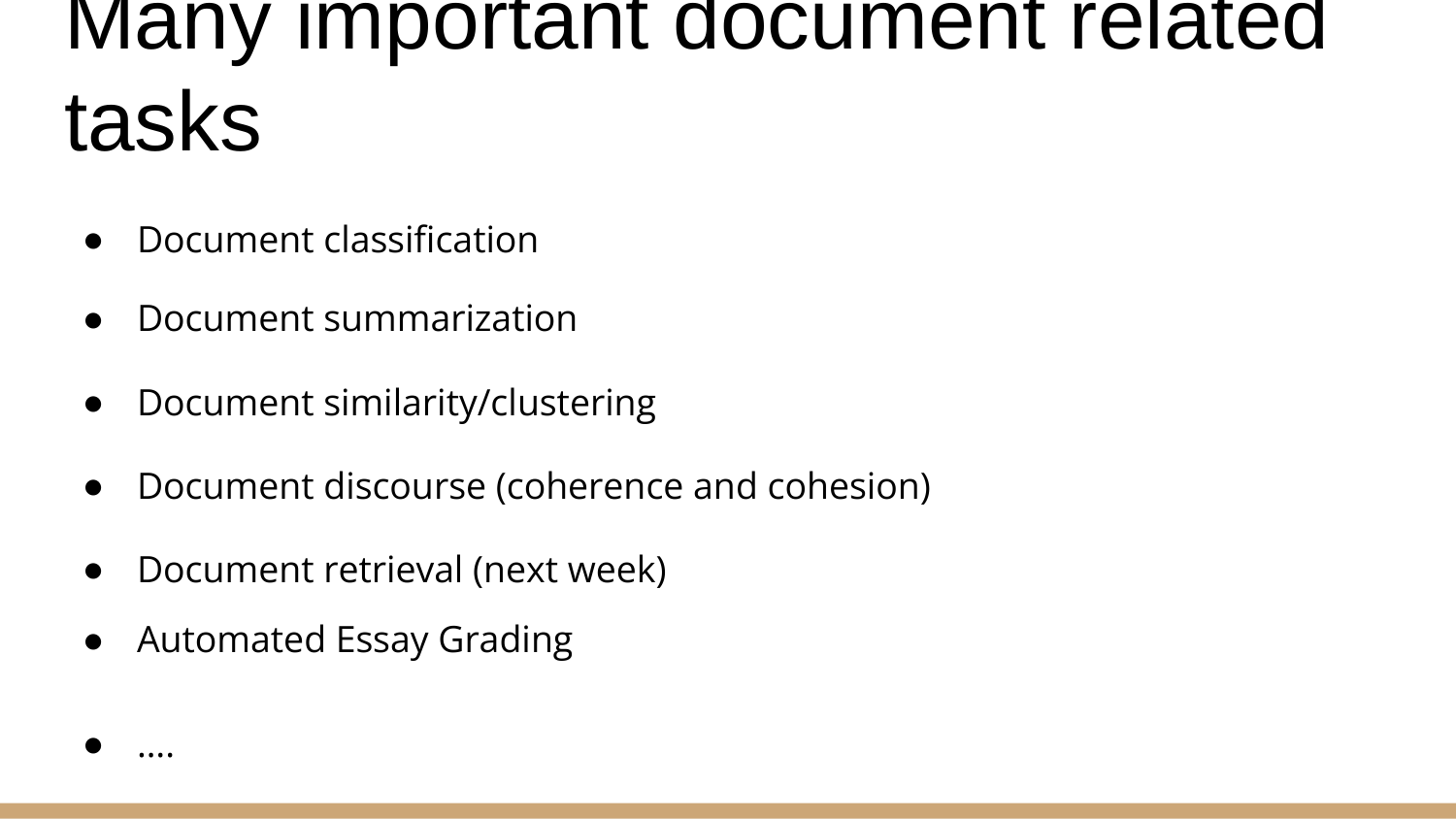

# Many important document related tasks
Document classification
Document summarization
Document similarity/clustering
Document discourse (coherence and cohesion)
Document retrieval (next week)
Automated Essay Grading
….